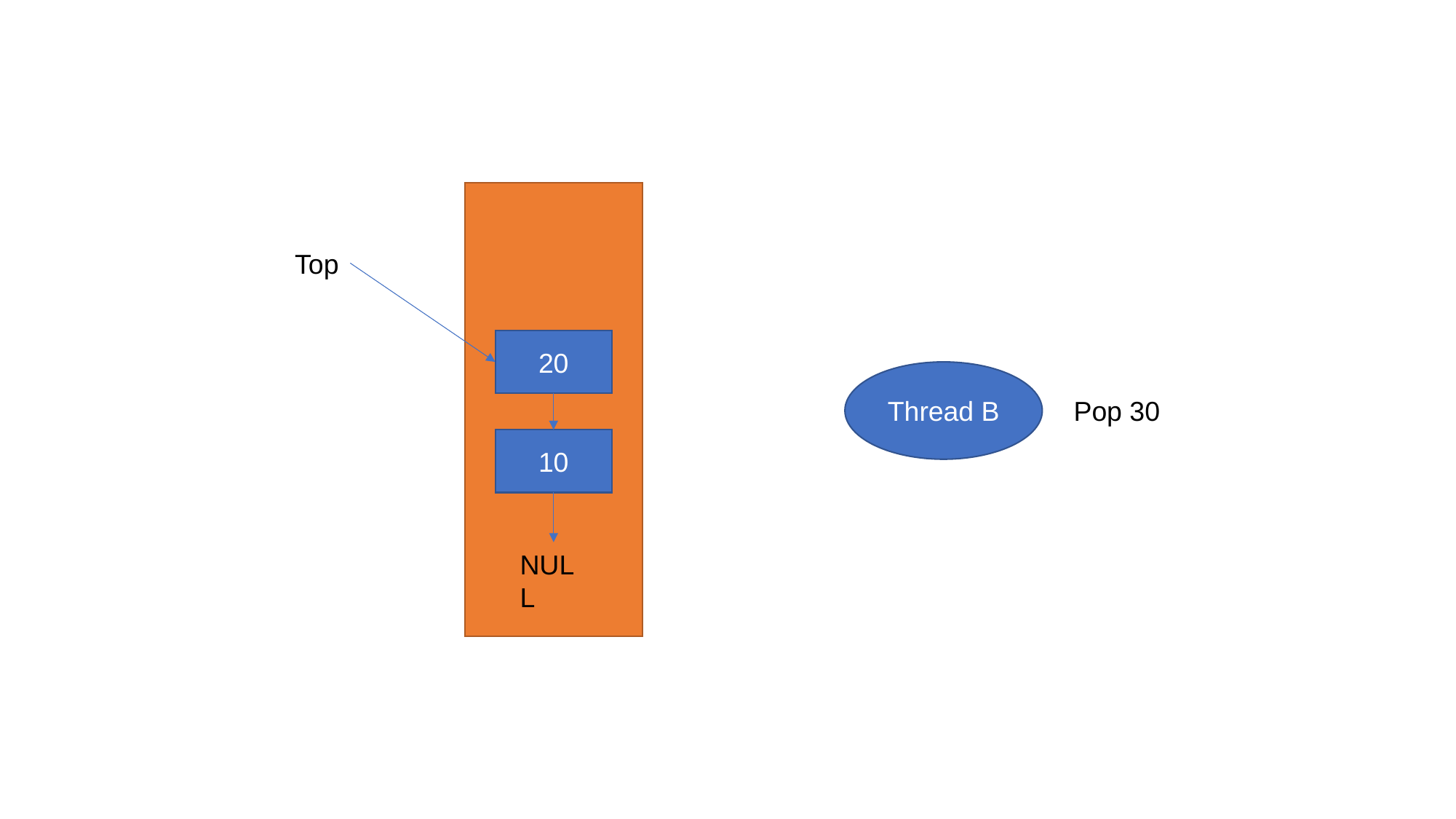

Top
20
10
NULL
Thread B
Pop 30